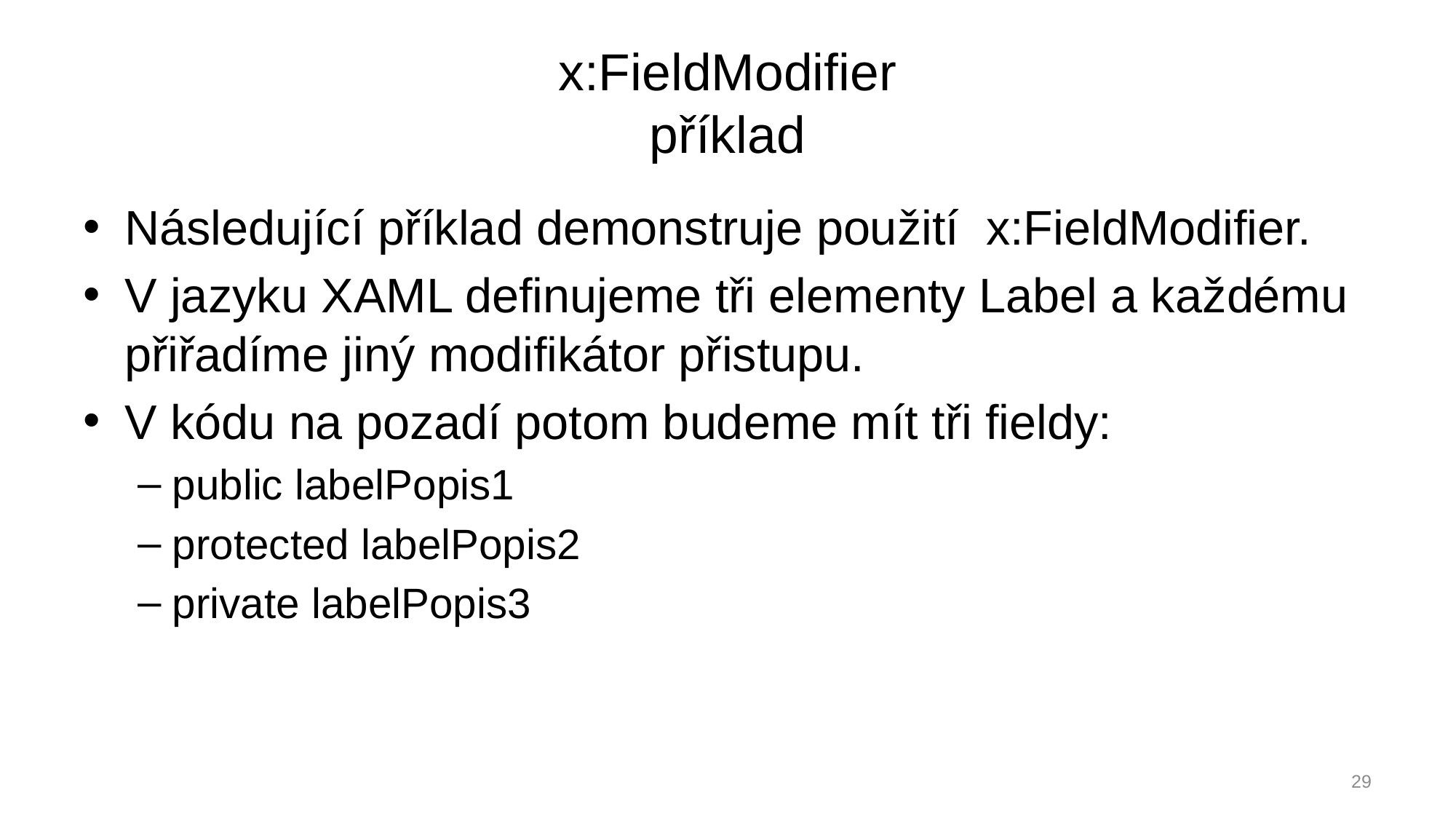

# x:FieldModifier příklad
Následující příklad demonstruje použití  x:FieldModifier.
V jazyku XAML definujeme tři elementy Label a každému přiřadíme jiný modifikátor přistupu.
V kódu na pozadí potom budeme mít tři fieldy:
public labelPopis1
protected labelPopis2
private labelPopis3
29